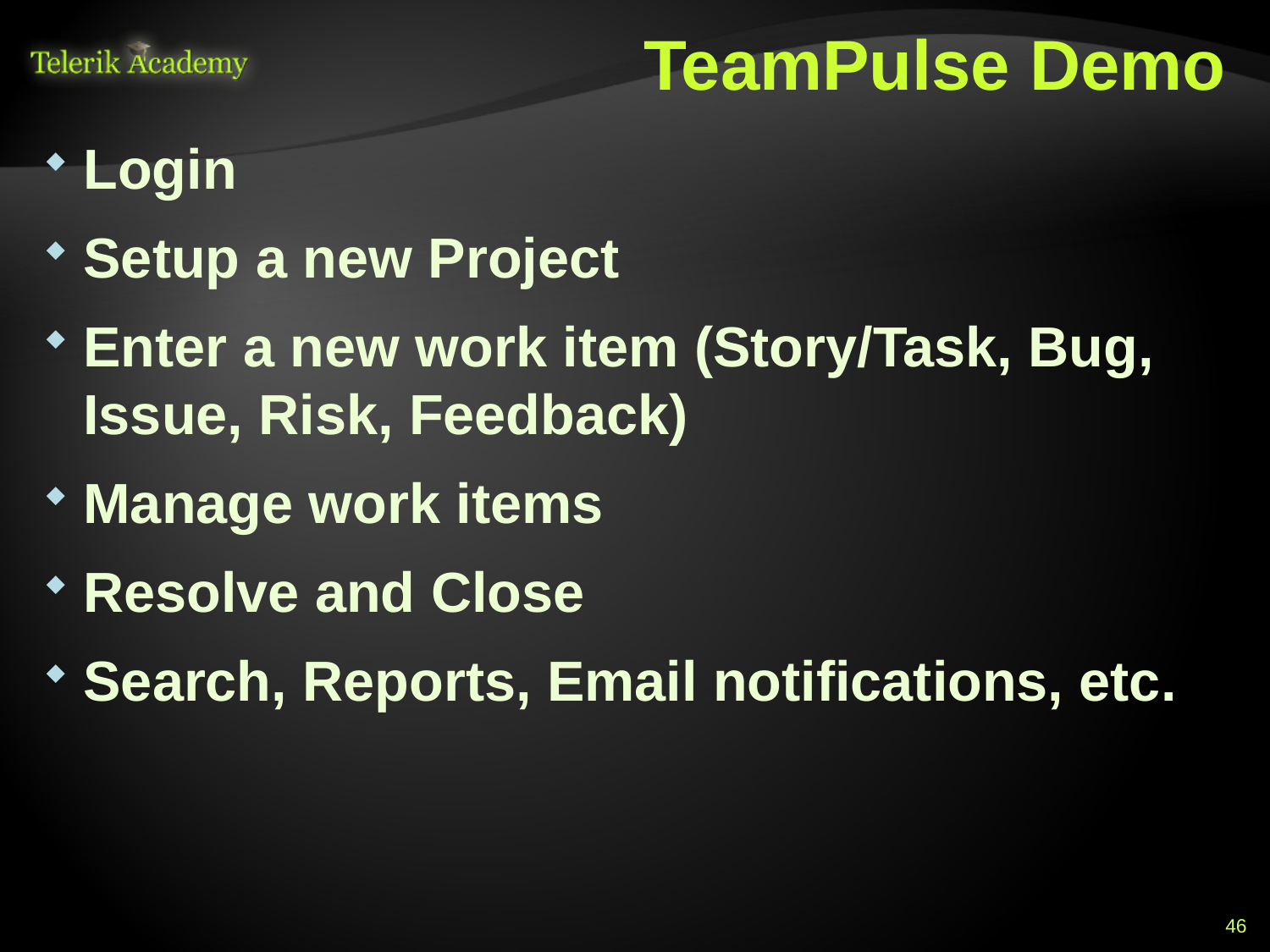

# TeamPulse Demo
Login
Setup a new Project
Enter a new work item (Story/Task, Bug, Issue, Risk, Feedback)
Manage work items
Resolve and Close
Search, Reports, Email notifications, etc.

46